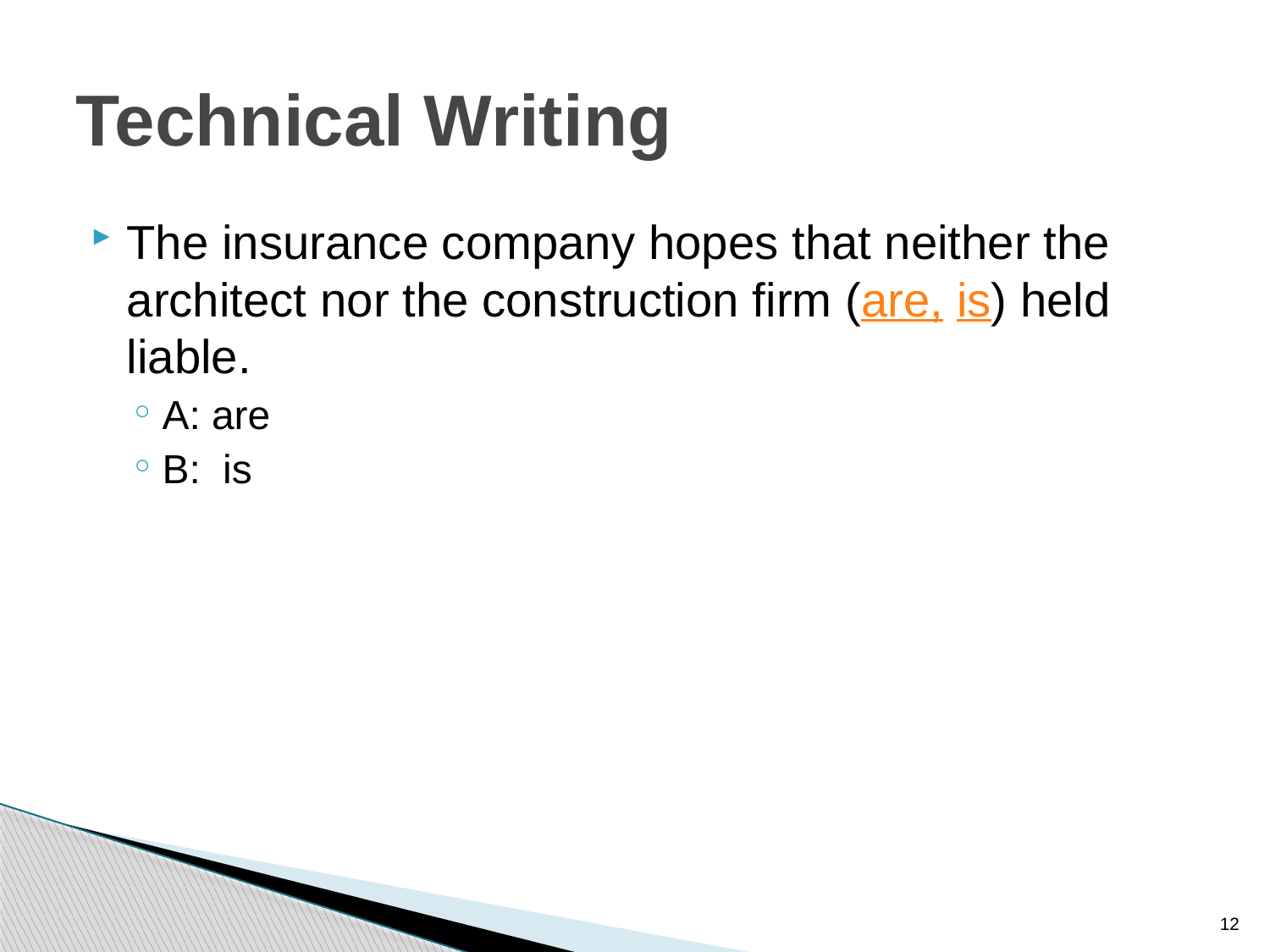

# Technical Writing
The insurance company hopes that neither the architect nor the construction firm (are, is) held liable.
A: are
B:  is
12